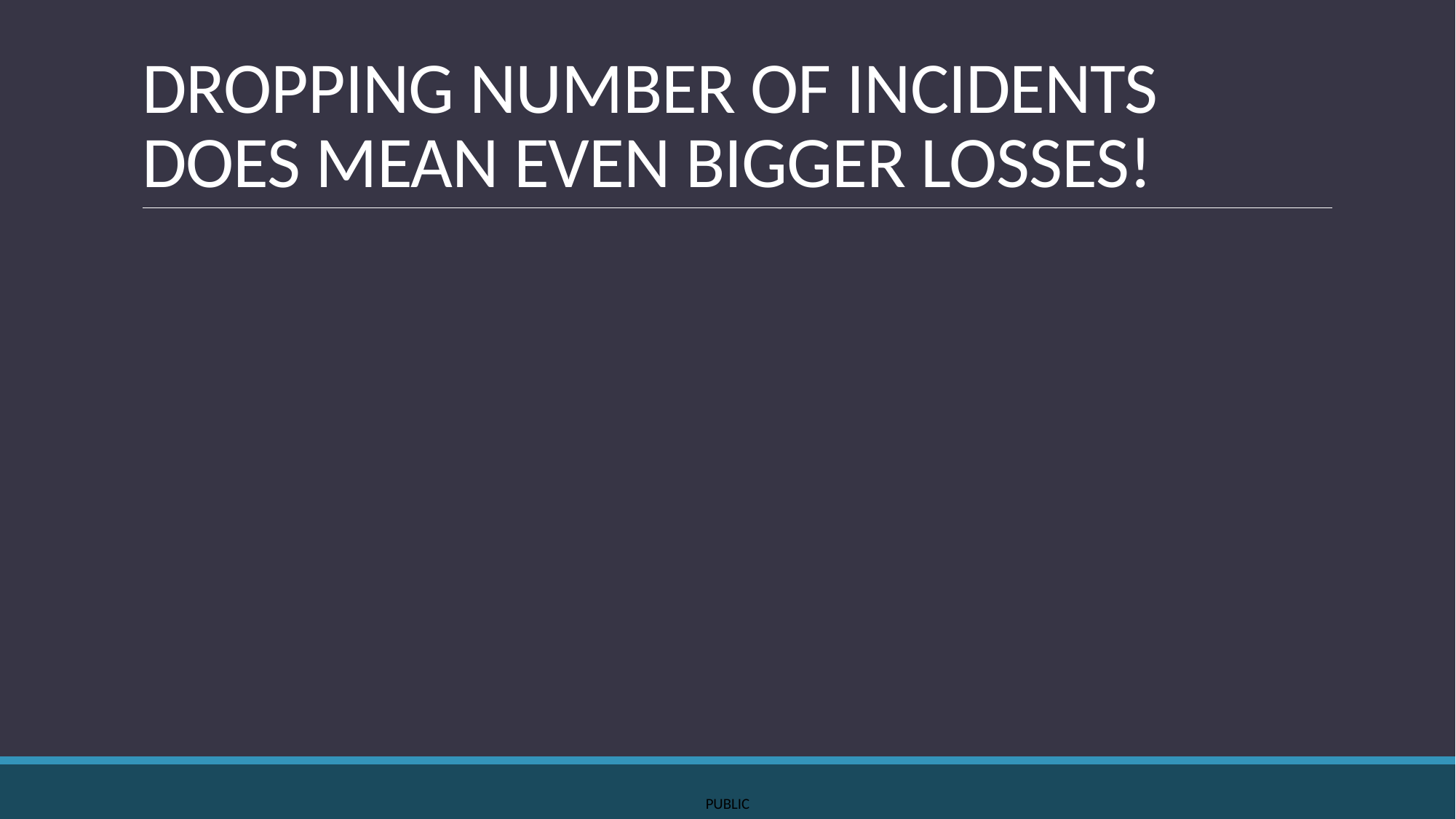

# DROPPING NUMBER OF INCIDENTS DOES MEAN EVEN BIGGER LOSSES!